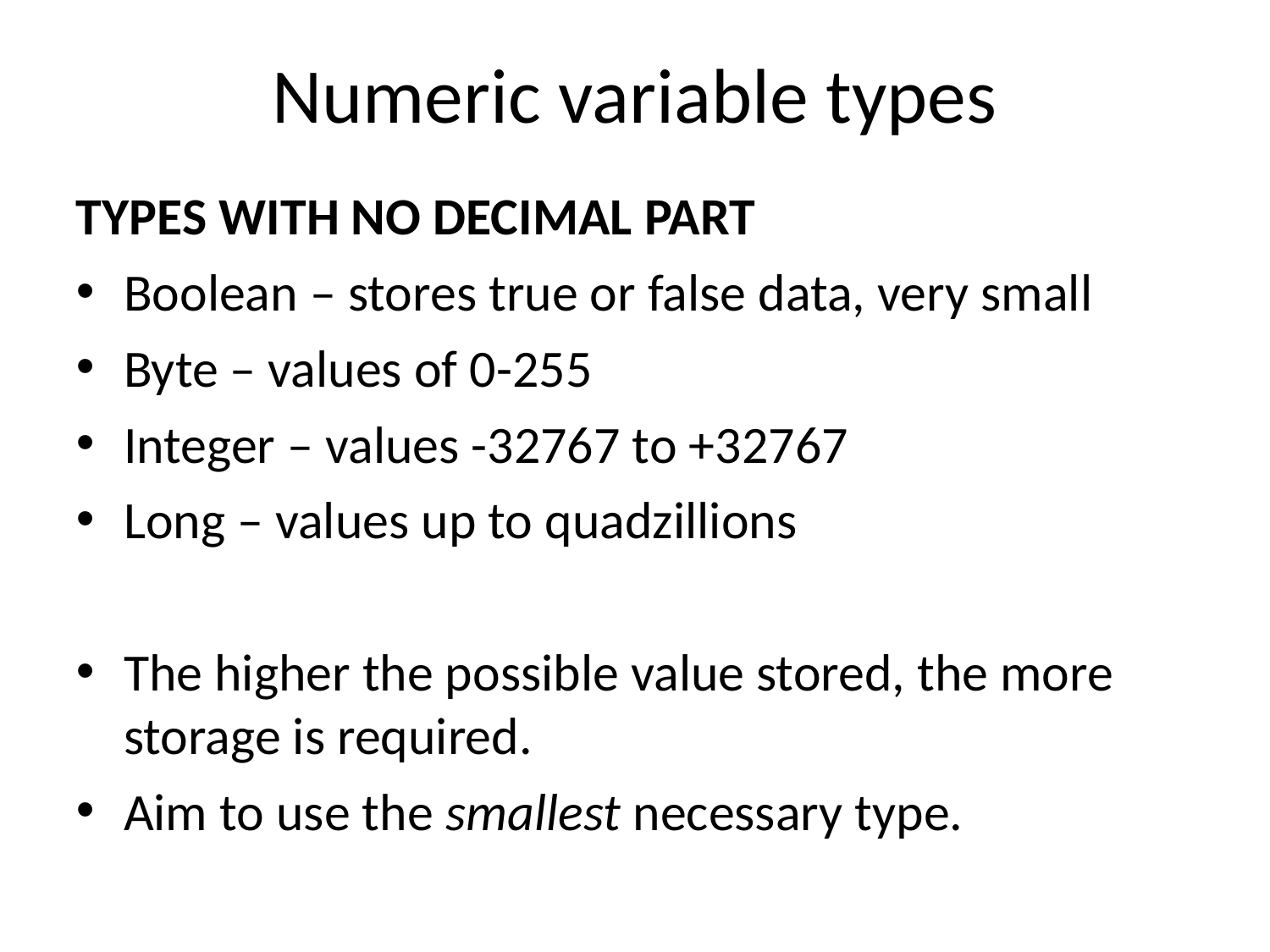

# Numeric variable types
TYPES WITH NO DECIMAL PART
Boolean – stores true or false data, very small
Byte – values of 0-255
Integer – values -32767 to +32767
Long – values up to quadzillions

The higher the possible value stored, the more storage is required.
Aim to use the smallest necessary type.